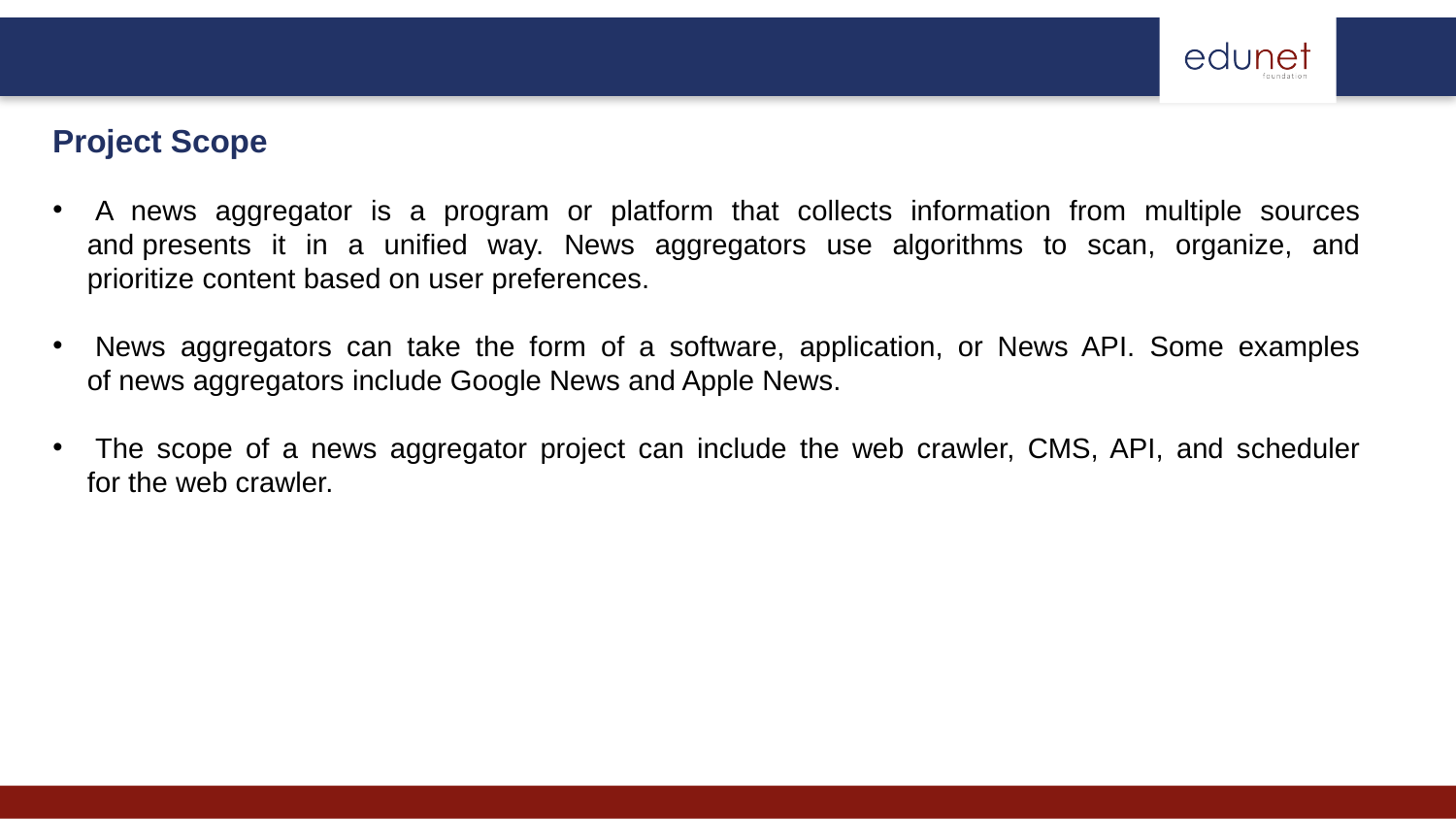

Project Scope
 A news aggregator is a program or platform that collects information from multiple sources and presents it in a unified way. News aggregators use algorithms to scan, organize, and prioritize content based on user preferences. ​

 News aggregators can take the form of a software, application, or News API. Some examples of news aggregators include Google News and Apple News. ​

 The scope of a news aggregator project can include the web crawler, CMS, API, and scheduler for the web crawler.​